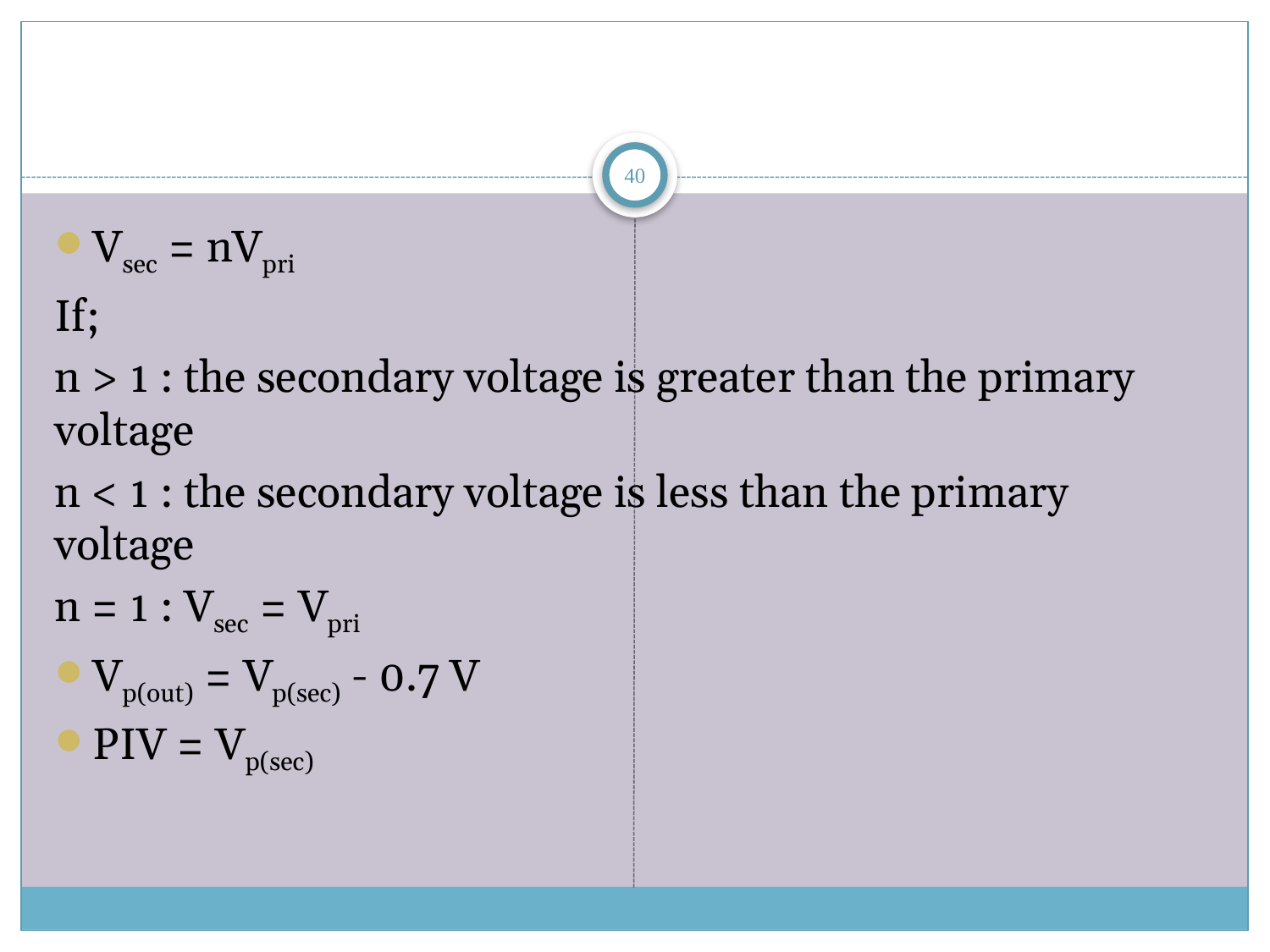

40
Vsec = nVpri
If;
n > 1 : the secondary voltage is greater than the primary voltage
n < 1 : the secondary voltage is less than the primary voltage
n = 1 : Vsec = Vpri
Vp(out) = Vp(sec) - 0.7 V
PIV = Vp(sec)